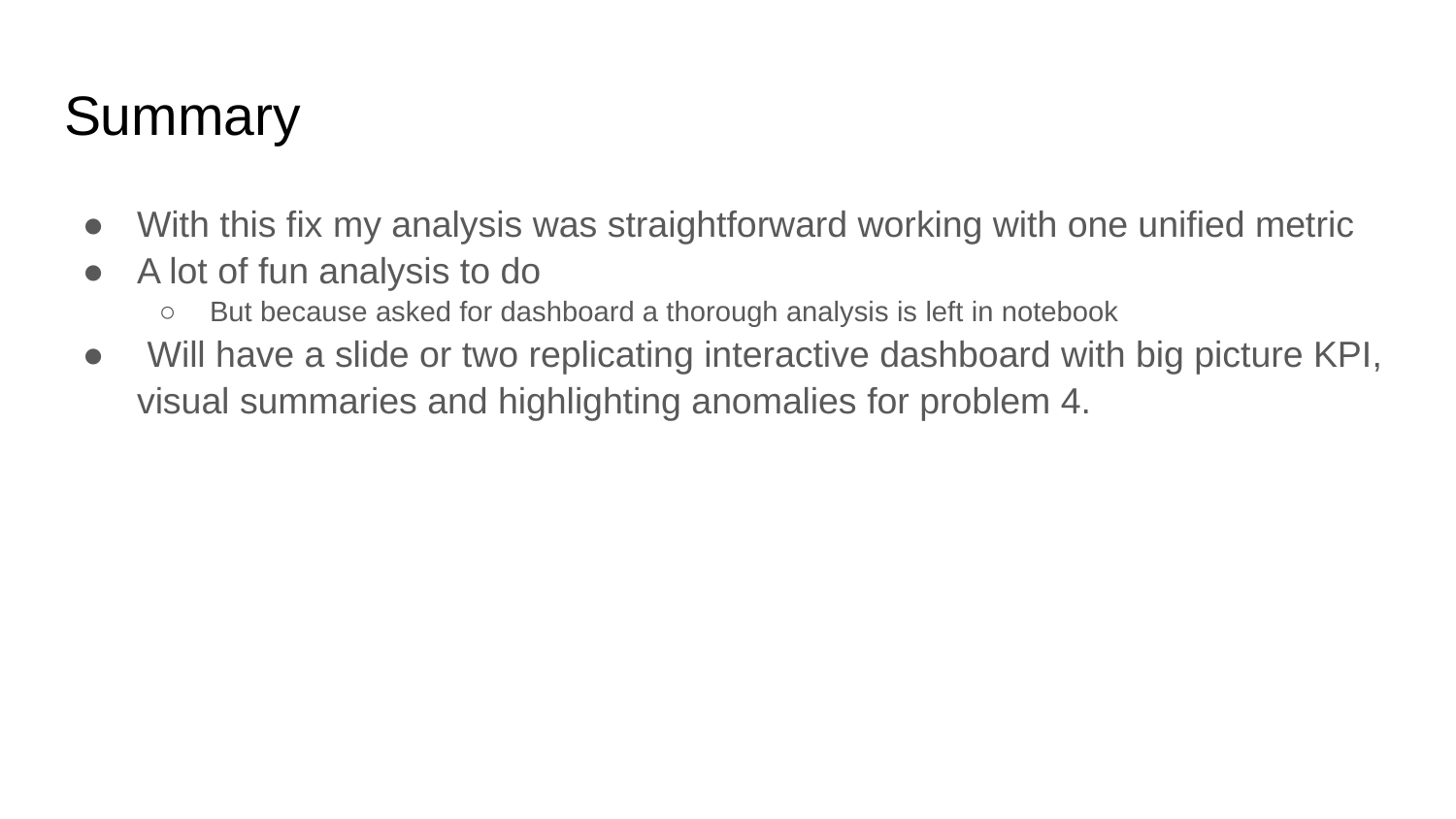

# Summary
With this fix my analysis was straightforward working with one unified metric
A lot of fun analysis to do
But because asked for dashboard a thorough analysis is left in notebook
 Will have a slide or two replicating interactive dashboard with big picture KPI, visual summaries and highlighting anomalies for problem 4.